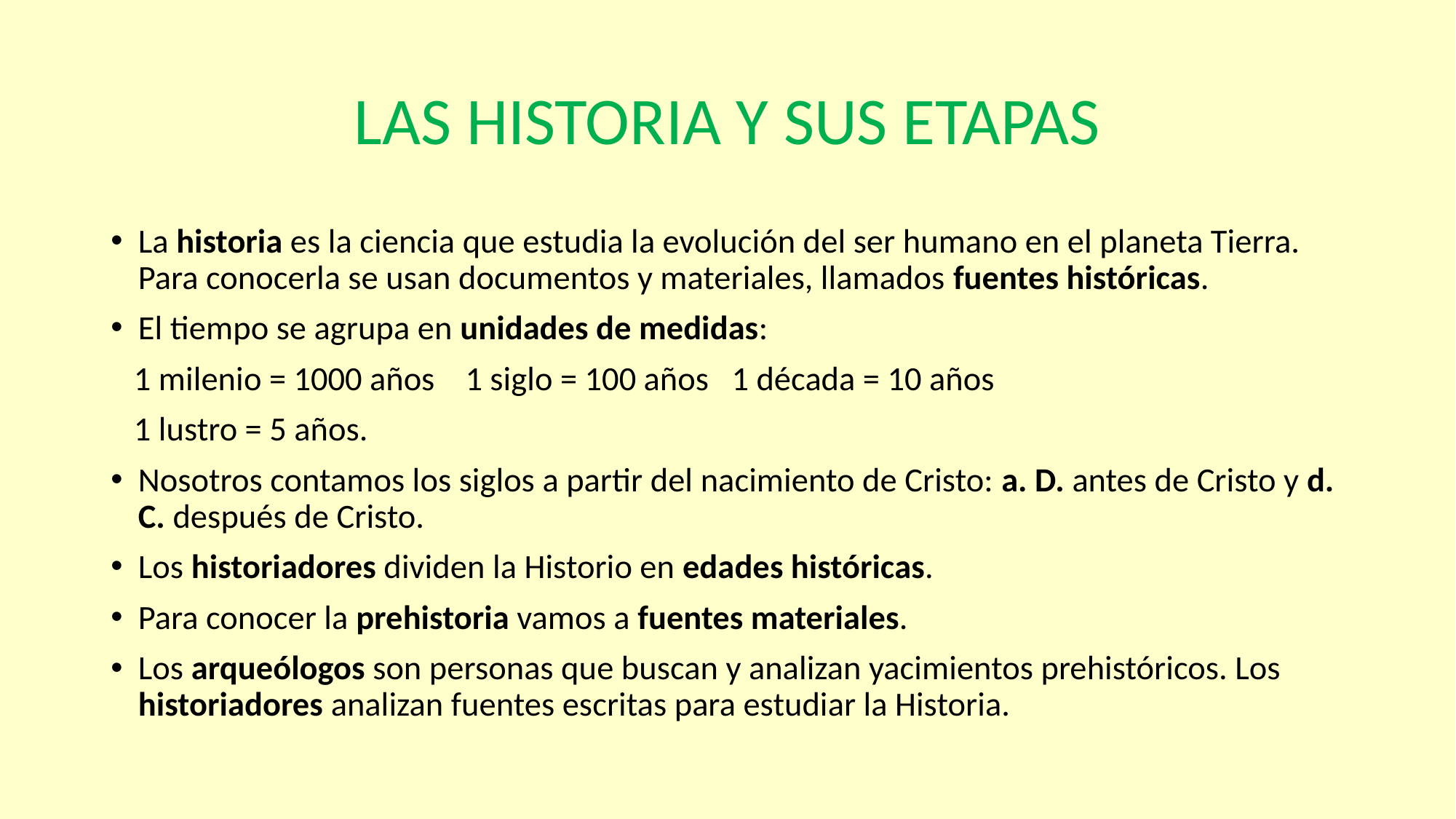

# LAS HISTORIA Y SUS ETAPAS
La historia es la ciencia que estudia la evolución del ser humano en el planeta Tierra. Para conocerla se usan documentos y materiales, llamados fuentes históricas.
El tiempo se agrupa en unidades de medidas:
   1 milenio = 1000 años    1 siglo = 100 años   1 década = 10 años
   1 lustro = 5 años.
Nosotros contamos los siglos a partir del nacimiento de Cristo: a. D. antes de Cristo y d. C. después de Cristo.
Los historiadores dividen la Historio en edades históricas.
Para conocer la prehistoria vamos a fuentes materiales.
Los arqueólogos son personas que buscan y analizan yacimientos prehistóricos. Los historiadores analizan fuentes escritas para estudiar la Historia.